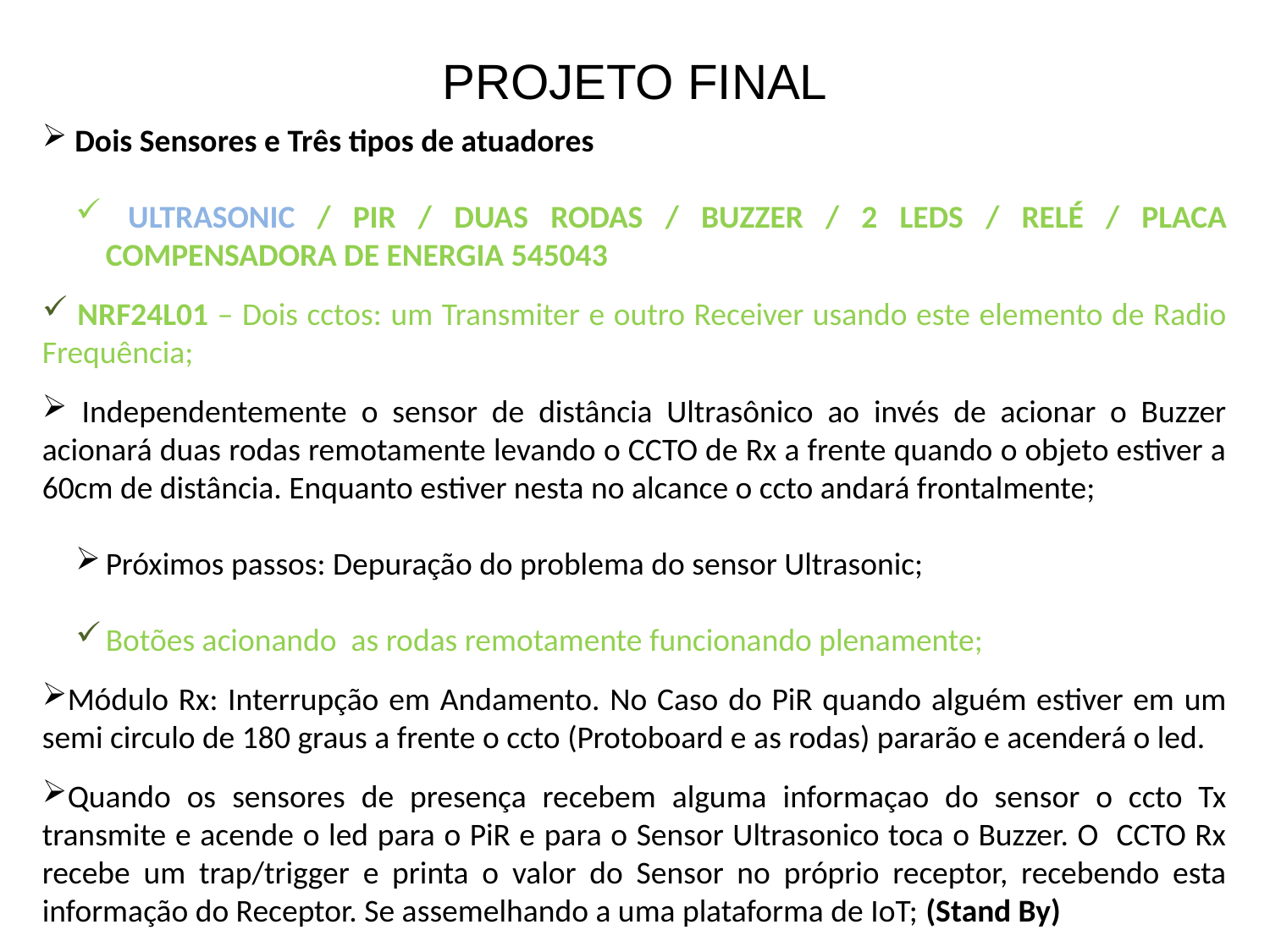

# PROJETO FINAL
 Dois Sensores e Três tipos de atuadores

 Ultrasonic / PiR / Duas Rodas / Buzzer / 2 Leds / Relé / Placa compensadora de Energia 545043

 NRF24L01 – Dois cctos: um Transmiter e outro Receiver usando este elemento de Radio Frequência;

 Independentemente o sensor de distância Ultrasônico ao invés de acionar o Buzzer acionará duas rodas remotamente levando o CCTO de Rx a frente quando o objeto estiver a 60cm de distância. Enquanto estiver nesta no alcance o ccto andará frontalmente;

Próximos passos: Depuração do problema do sensor Ultrasonic;

Botões acionando  as rodas remotamente funcionando plenamente;

Módulo Rx: Interrupção em Andamento. No Caso do PiR quando alguém estiver em um semi circulo de 180 graus a frente o ccto (Protoboard e as rodas) pararão e acenderá o led.

Quando os sensores de presença recebem alguma informaçao do sensor o ccto Tx transmite e acende o led para o PiR e para o Sensor Ultrasonico toca o Buzzer. O  CCTO Rx recebe um trap/trigger e printa o valor do Sensor no próprio receptor, recebendo esta informação do Receptor. Se assemelhando a uma plataforma de IoT; (Stand By)